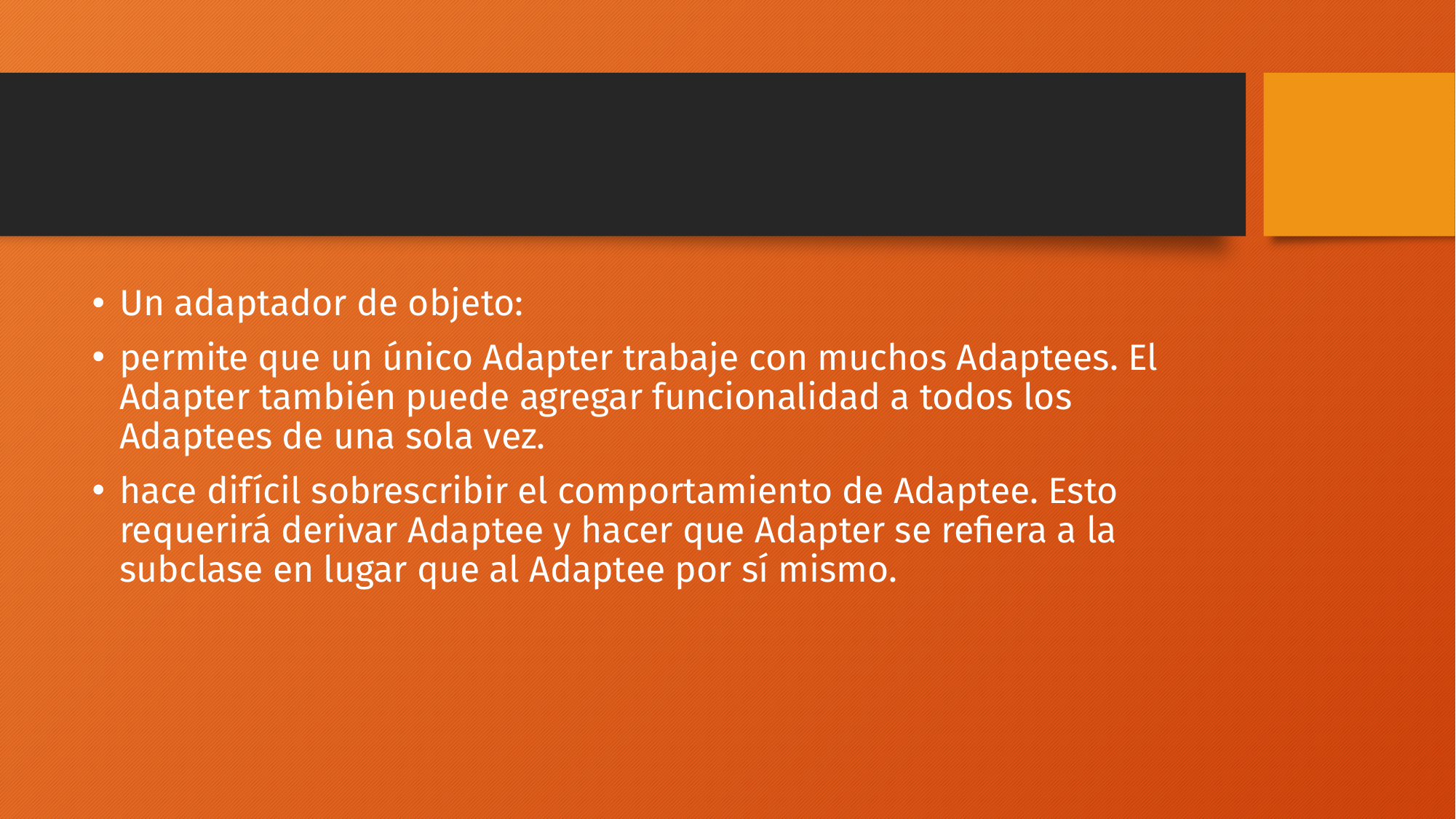

#
Un adaptador de objeto:
permite que un único Adapter trabaje con muchos Adaptees. El Adapter también puede agregar funcionalidad a todos los Adaptees de una sola vez.
hace difícil sobrescribir el comportamiento de Adaptee. Esto requerirá derivar Adaptee y hacer que Adapter se refiera a la subclase en lugar que al Adaptee por sí mismo.